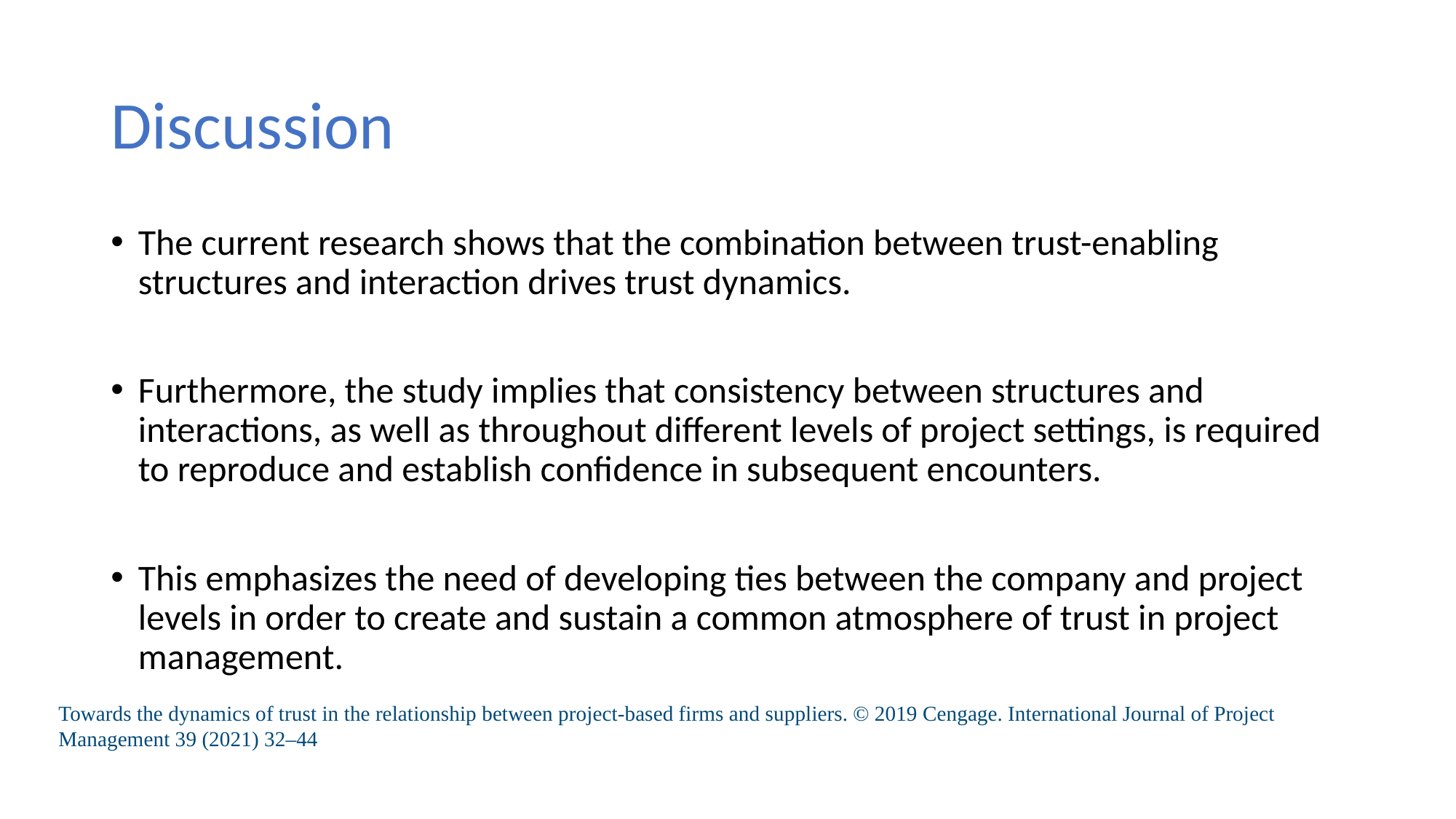

# Discussion
The current research shows that the combination between trust-enabling structures and interaction drives trust dynamics.

Furthermore, the study implies that consistency between structures and interactions, as well as throughout different levels of project settings, is required to reproduce and establish confidence in subsequent encounters.

This emphasizes the need of developing ties between the company and project levels in order to create and sustain a common atmosphere of trust in project management.
Towards the dynamics of trust in the relationship between project-based firms and suppliers. © 2019 Cengage. International Journal of Project Management 39 (2021) 32–44